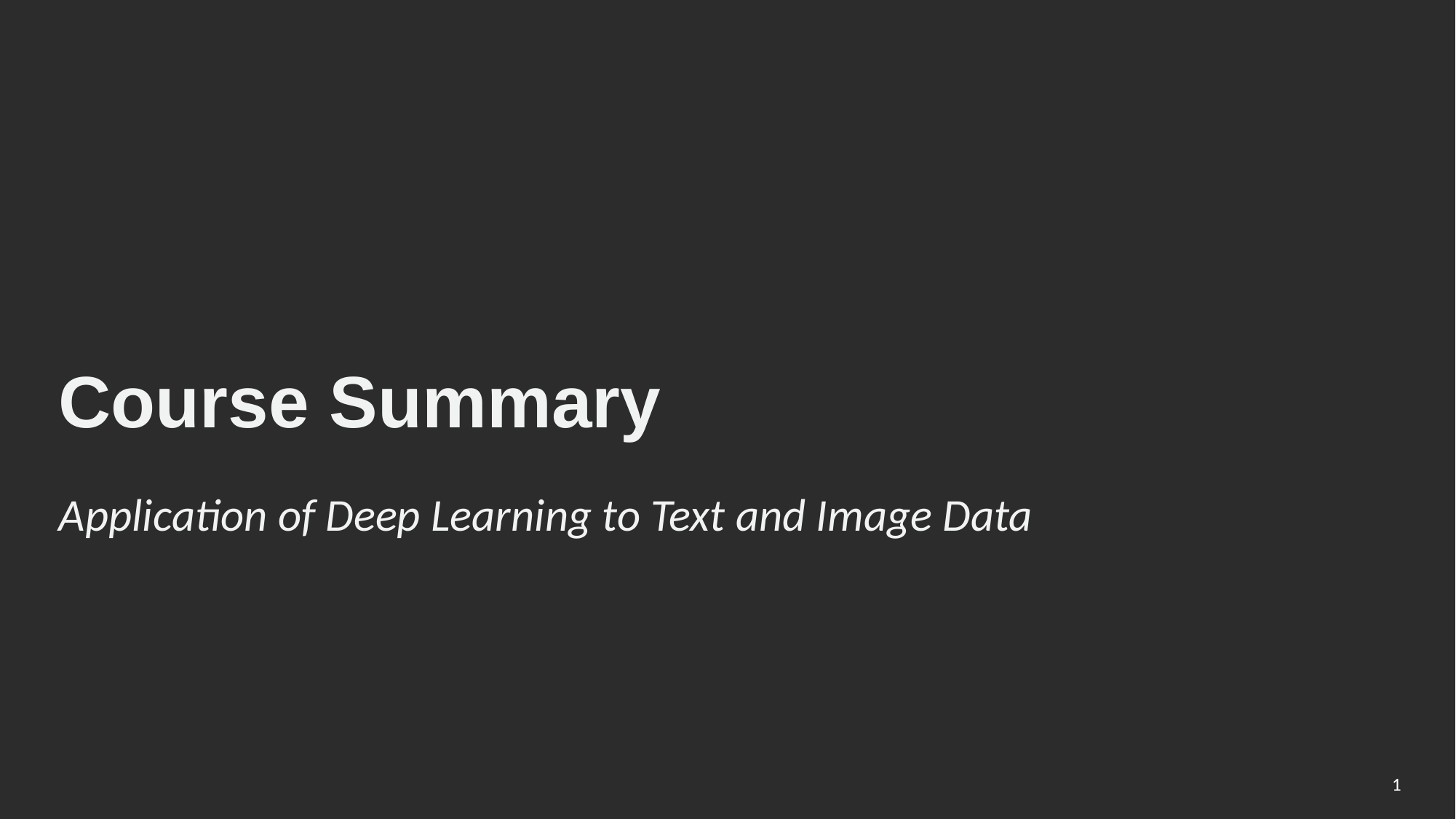

Course Summary
Application of Deep Learning to Text and Image Data

1